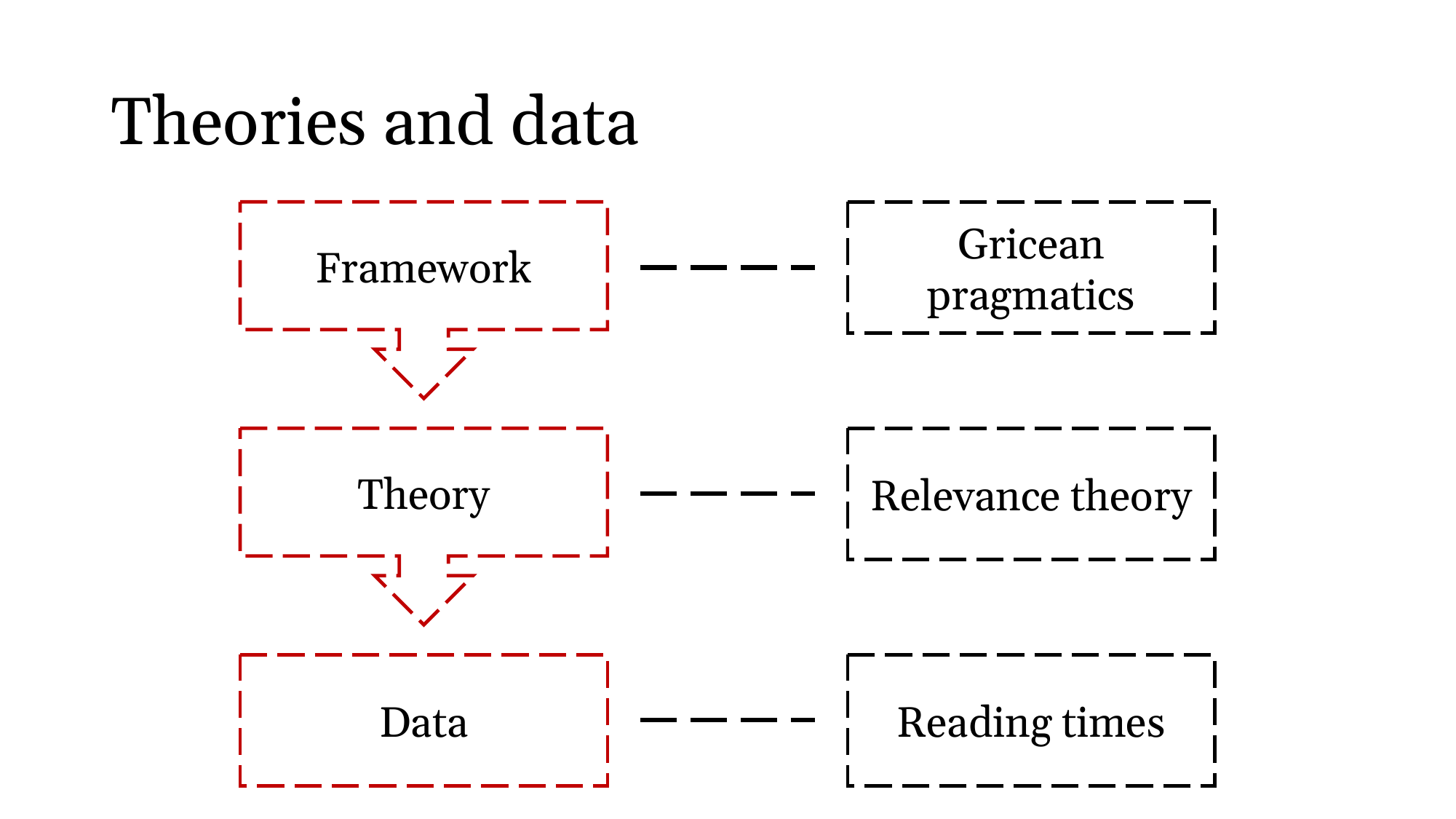

# Theories and data
Framework
Gricean pragmatics
Theory
Relevance theory
Data
Reading times